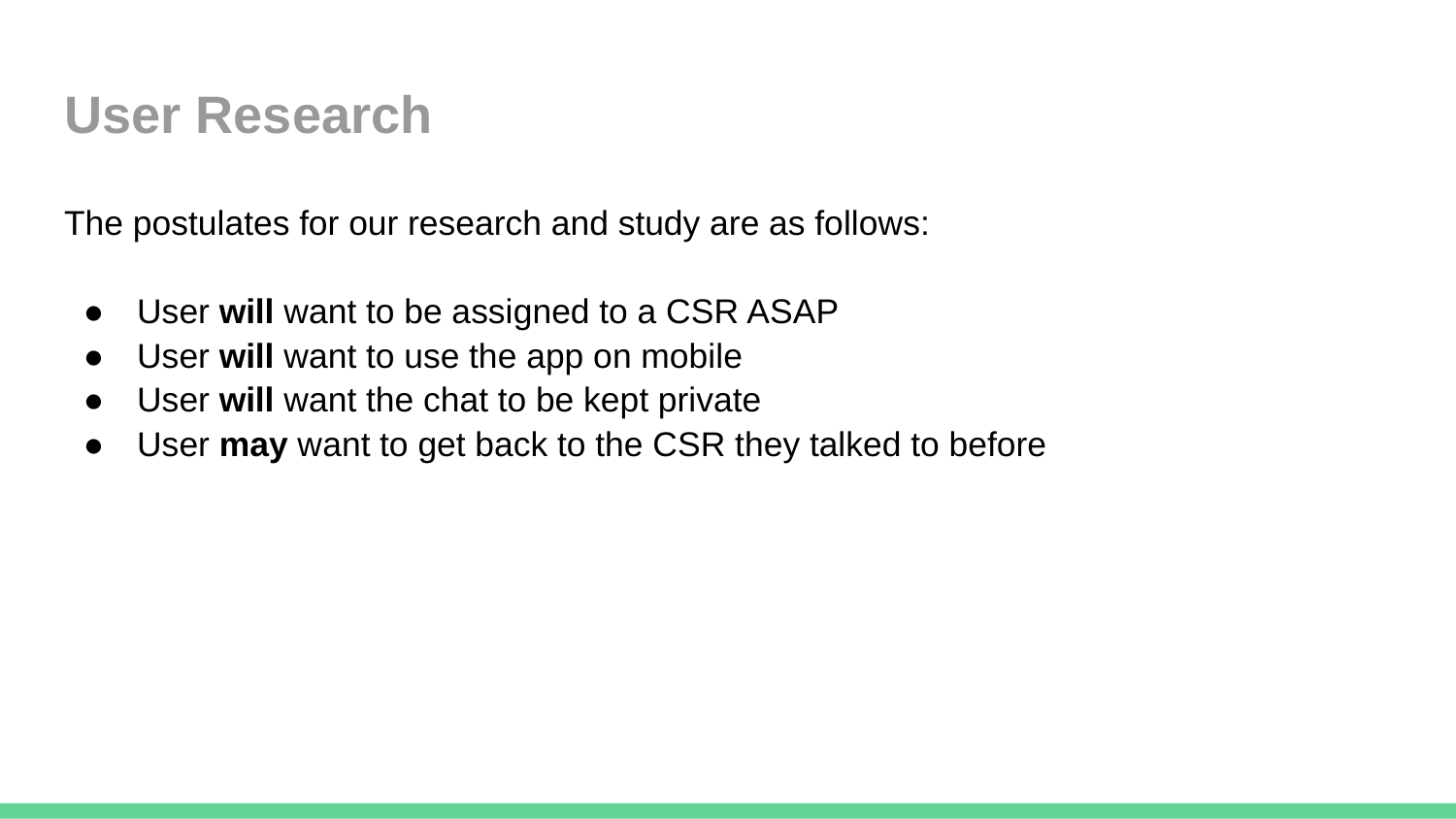

# User Research
The postulates for our research and study are as follows:

User will want to be assigned to a CSR ASAP
User will want to use the app on mobile
User will want the chat to be kept private
User may want to get back to the CSR they talked to before